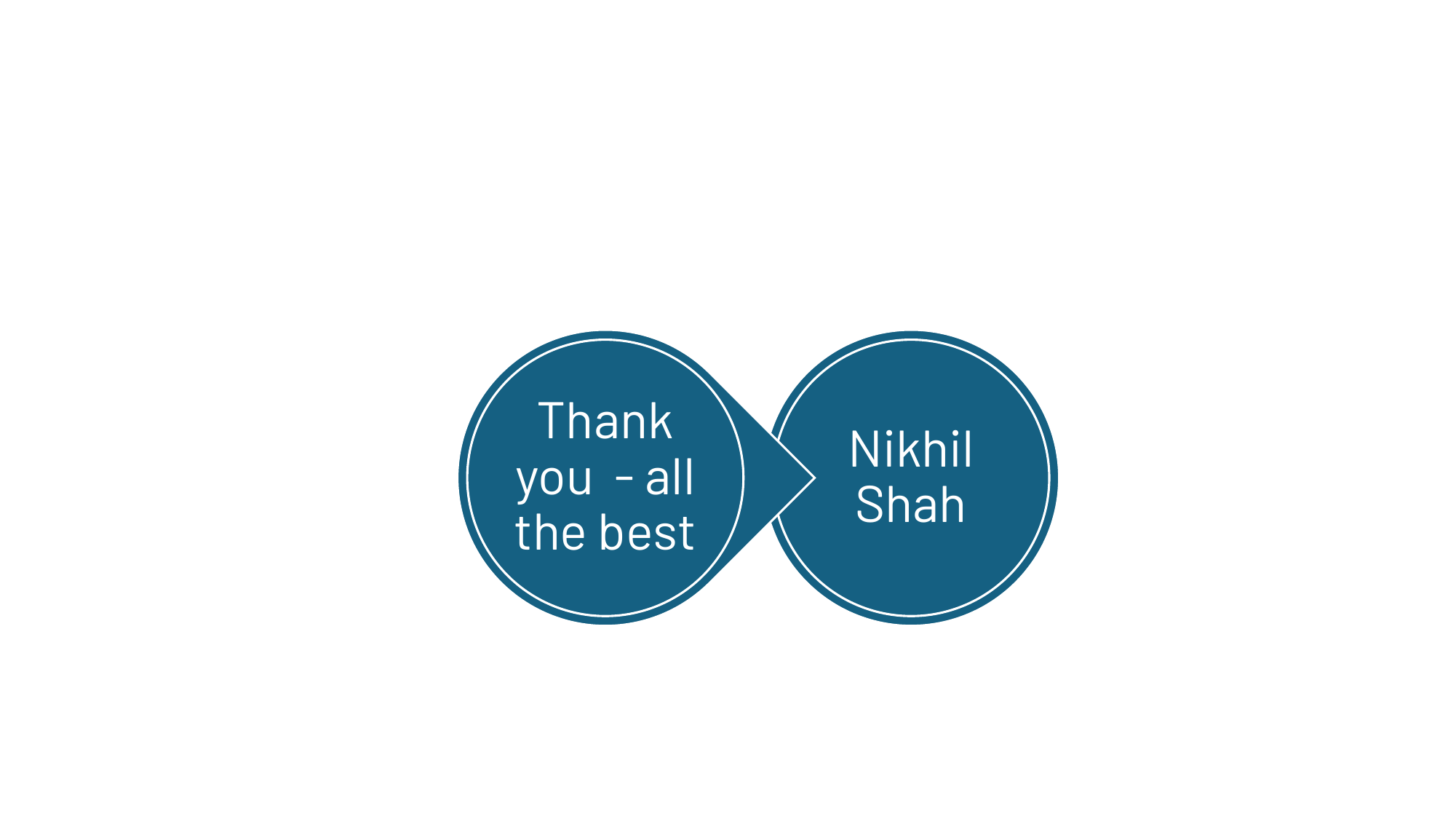

#
Nikhil Shah
Thank you  - all the best